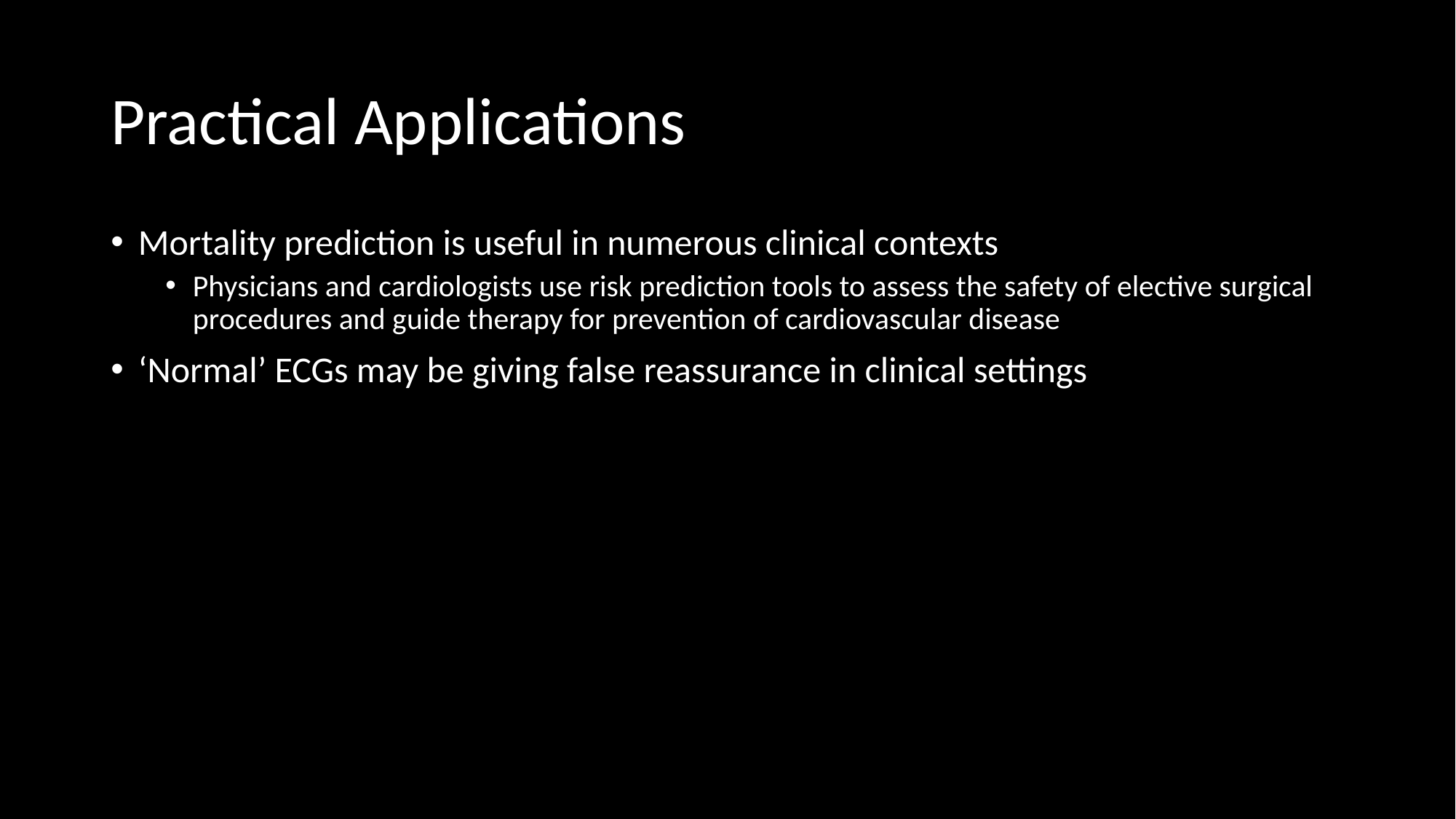

# Practical Applications
Mortality prediction is useful in numerous clinical contexts
Physicians and cardiologists use risk prediction tools to assess the safety of elective surgical procedures and guide therapy for prevention of cardiovascular disease
‘Normal’ ECGs may be giving false reassurance in clinical settings